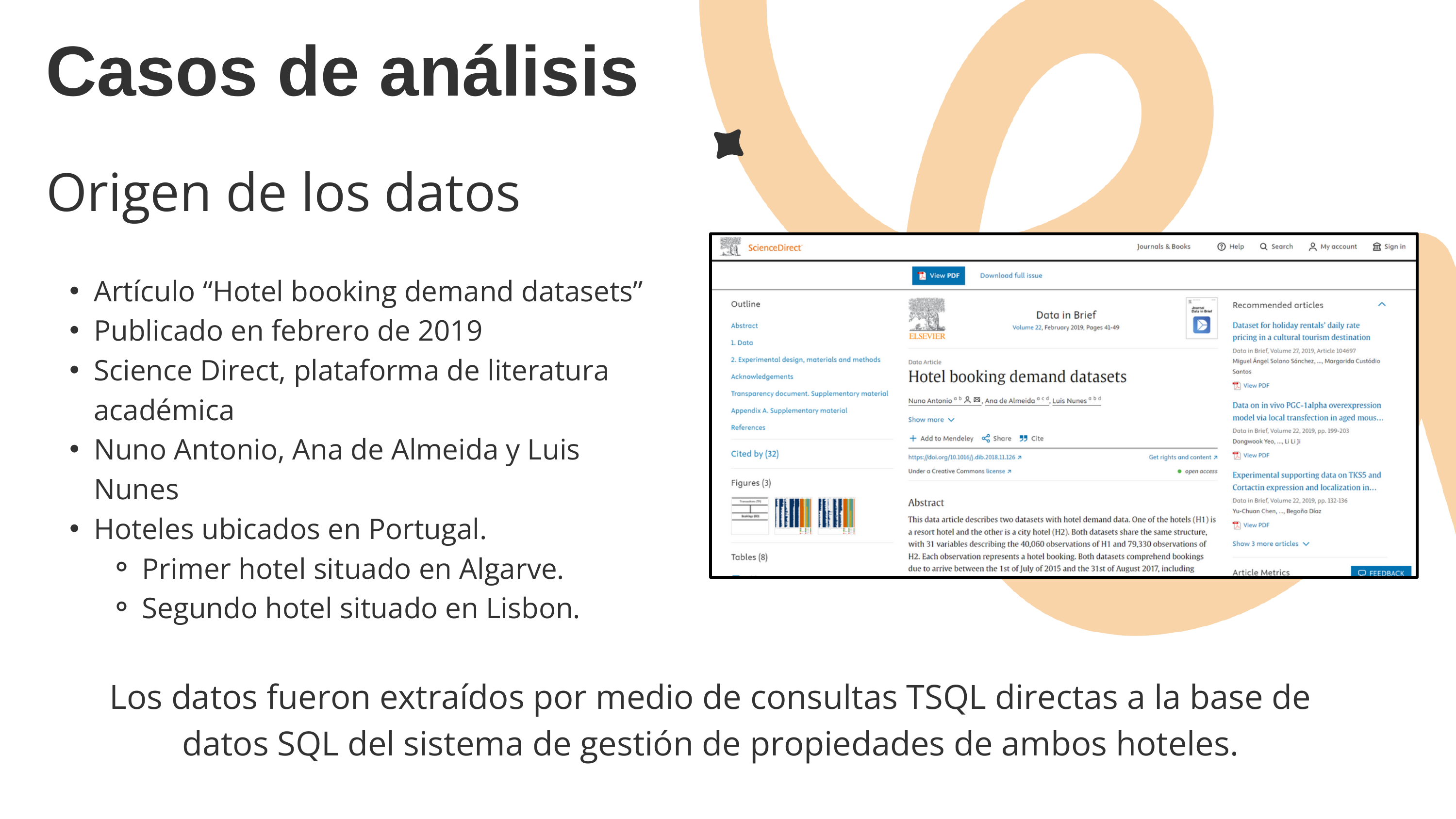

Casos de análisis

Origen de los datos

Artículo “Hotel booking demand datasets”
Publicado en febrero de 2019
Science Direct, plataforma de literatura académica
Nuno Antonio, Ana de Almeida y Luis Nunes
Hoteles ubicados en Portugal.
Primer hotel situado en Algarve.
Segundo hotel situado en Lisbon.
Los datos fueron extraídos por medio de consultas TSQL directas a la base de datos SQL del sistema de gestión de propiedades de ambos hoteles.